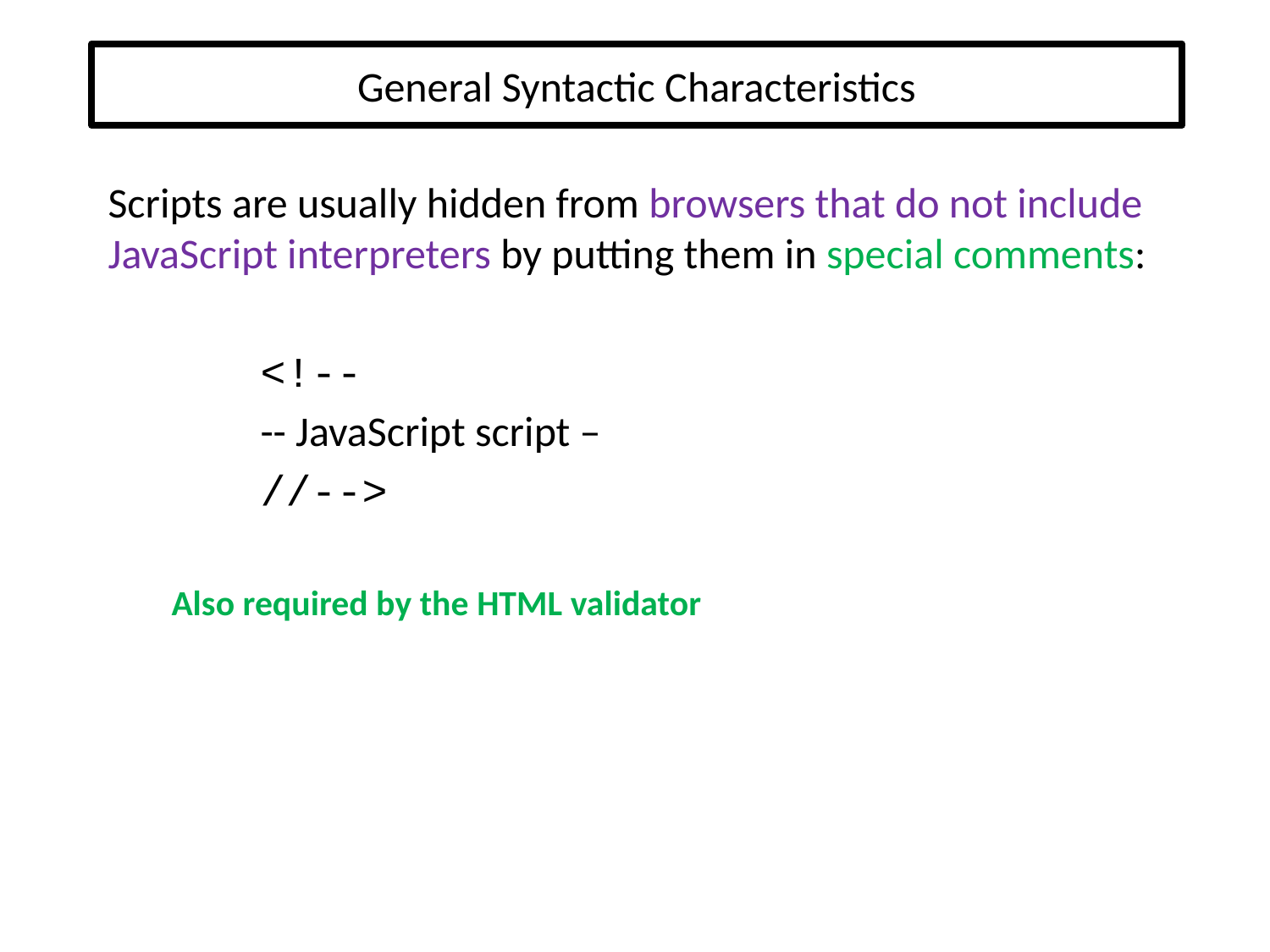

# General Syntactic Characteristics
Scripts are usually hidden from browsers that do not include JavaScript interpreters by putting them in special comments:

      <!--
      -- JavaScript script –
      //-->

Also required by the HTML validator